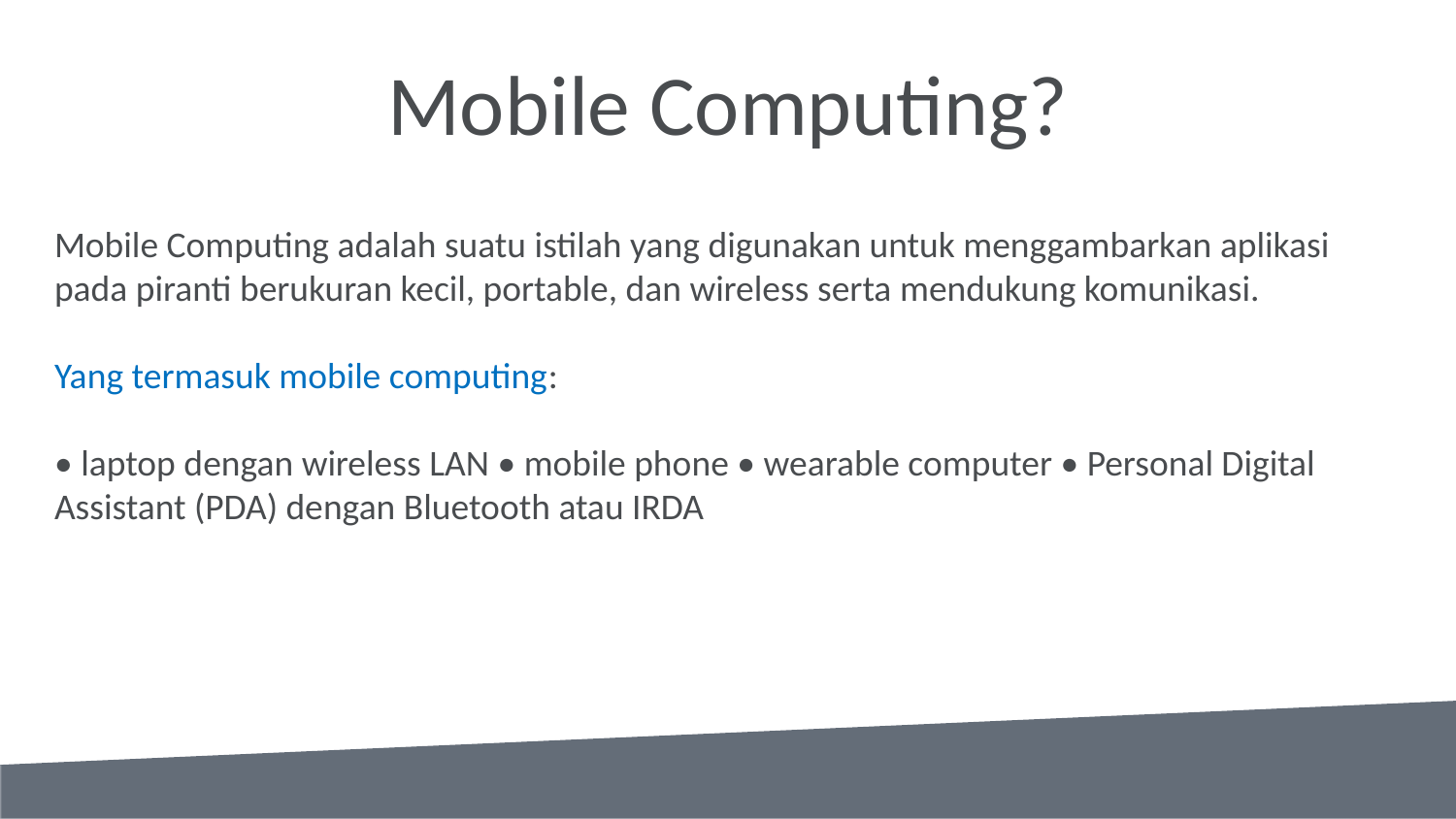

# Mobile Computing?
Mobile Computing adalah suatu istilah yang digunakan untuk menggambarkan aplikasi pada piranti berukuran kecil, portable, dan wireless serta mendukung komunikasi.

Yang termasuk mobile computing:

• laptop dengan wireless LAN • mobile phone • wearable computer • Personal Digital Assistant (PDA) dengan Bluetooth atau IRDA